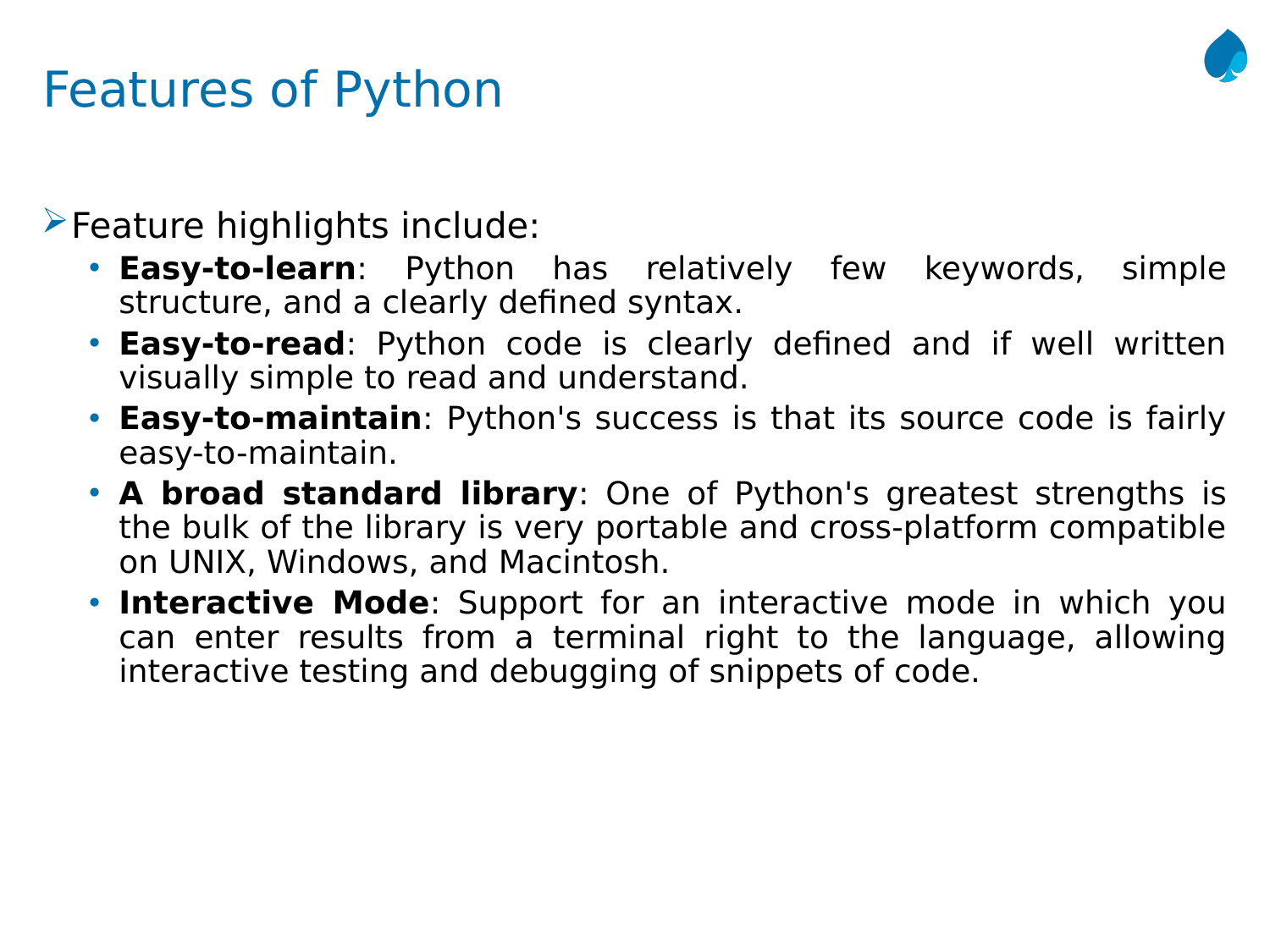

# Features of Python
Feature highlights include:
Easy-to-learn: Python has relatively few keywords, simple structure, and a clearly defined syntax.
Easy-to-read: Python code is clearly defined and if well written visually simple to read and understand.
Easy-to-maintain: Python's success is that its source code is fairly easy-to-maintain.
A broad standard library: One of Python's greatest strengths is the bulk of the library is very portable and cross-platform compatible on UNIX, Windows, and Macintosh.
Interactive Mode: Support for an interactive mode in which you can enter results from a terminal right to the language, allowing interactive testing and debugging of snippets of code.